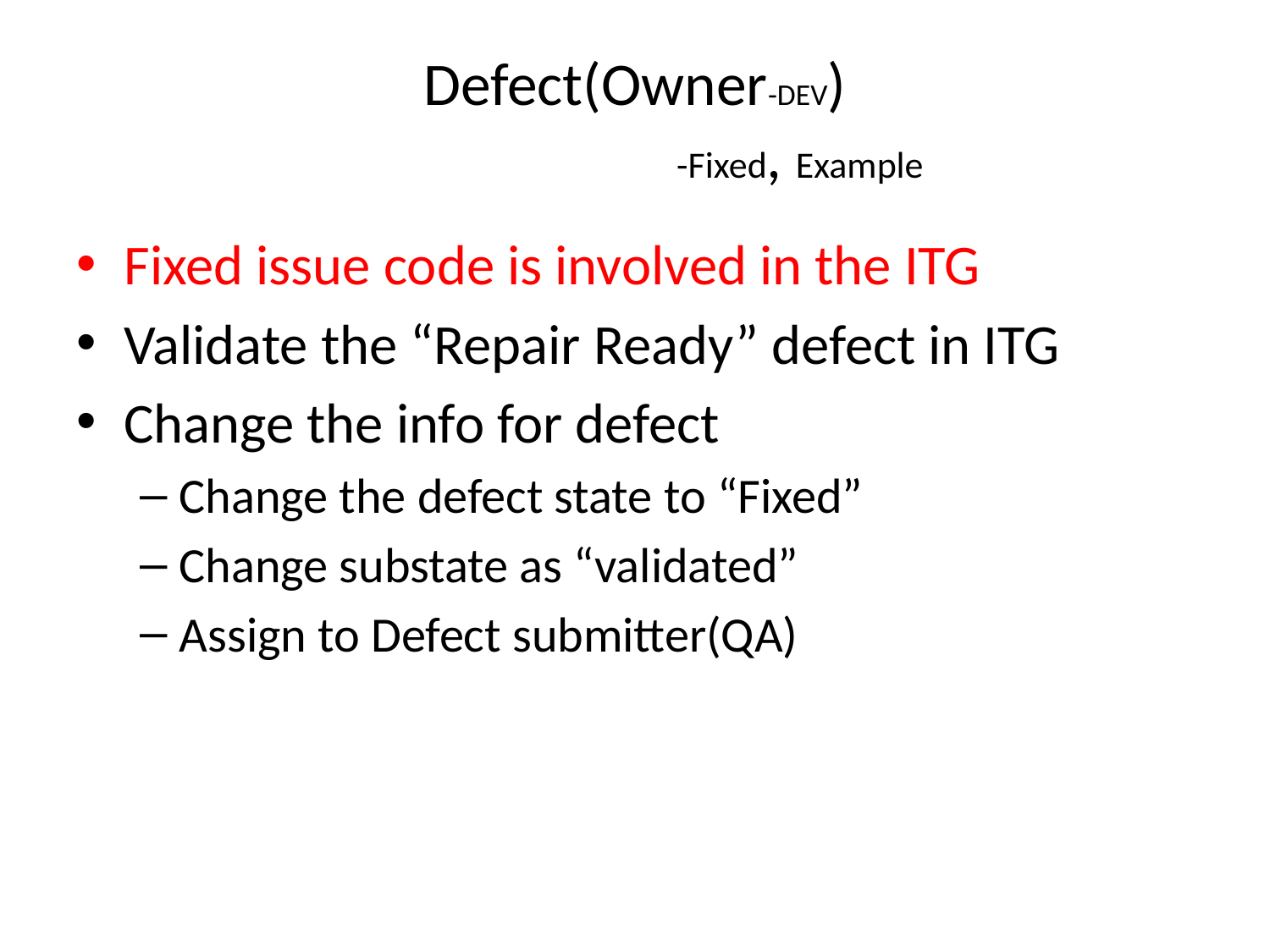

# Defect(Owner-DEV) -Fixed, Example
Fixed issue code is involved in the ITG
Validate the “Repair Ready” defect in ITG
Change the info for defect
Change the defect state to “Fixed”
Change substate as “validated”
Assign to Defect submitter(QA)